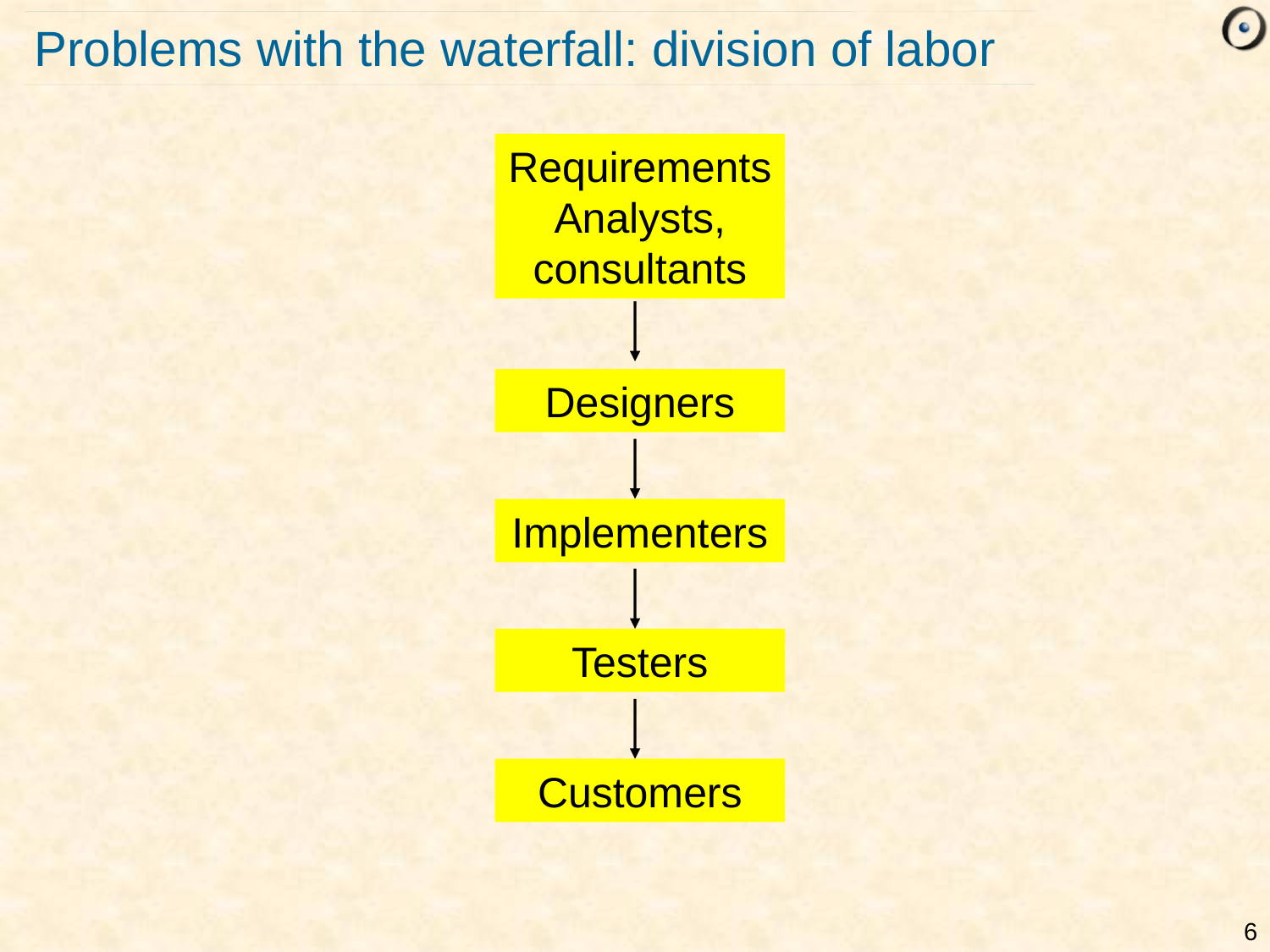

# Problems with the waterfall: division of labor
RequirementsAnalysts, consultants

Designers

Implementers

Testers

Customers